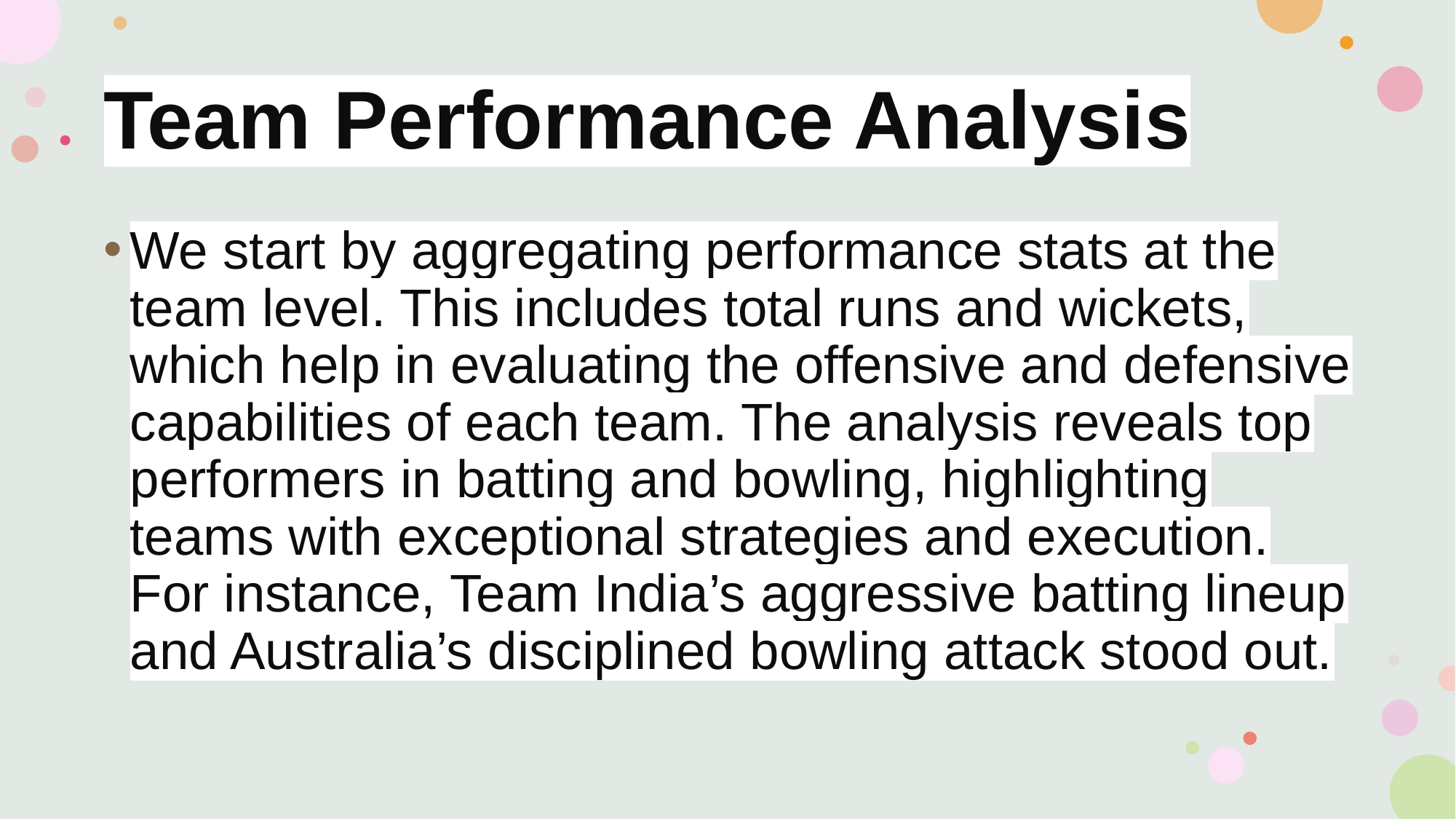

# Team Performance Analysis
We start by aggregating performance stats at the team level. This includes total runs and wickets, which help in evaluating the offensive and defensive capabilities of each team. The analysis reveals top performers in batting and bowling, highlighting teams with exceptional strategies and execution. For instance, Team India’s aggressive batting lineup and Australia’s disciplined bowling attack stood out.